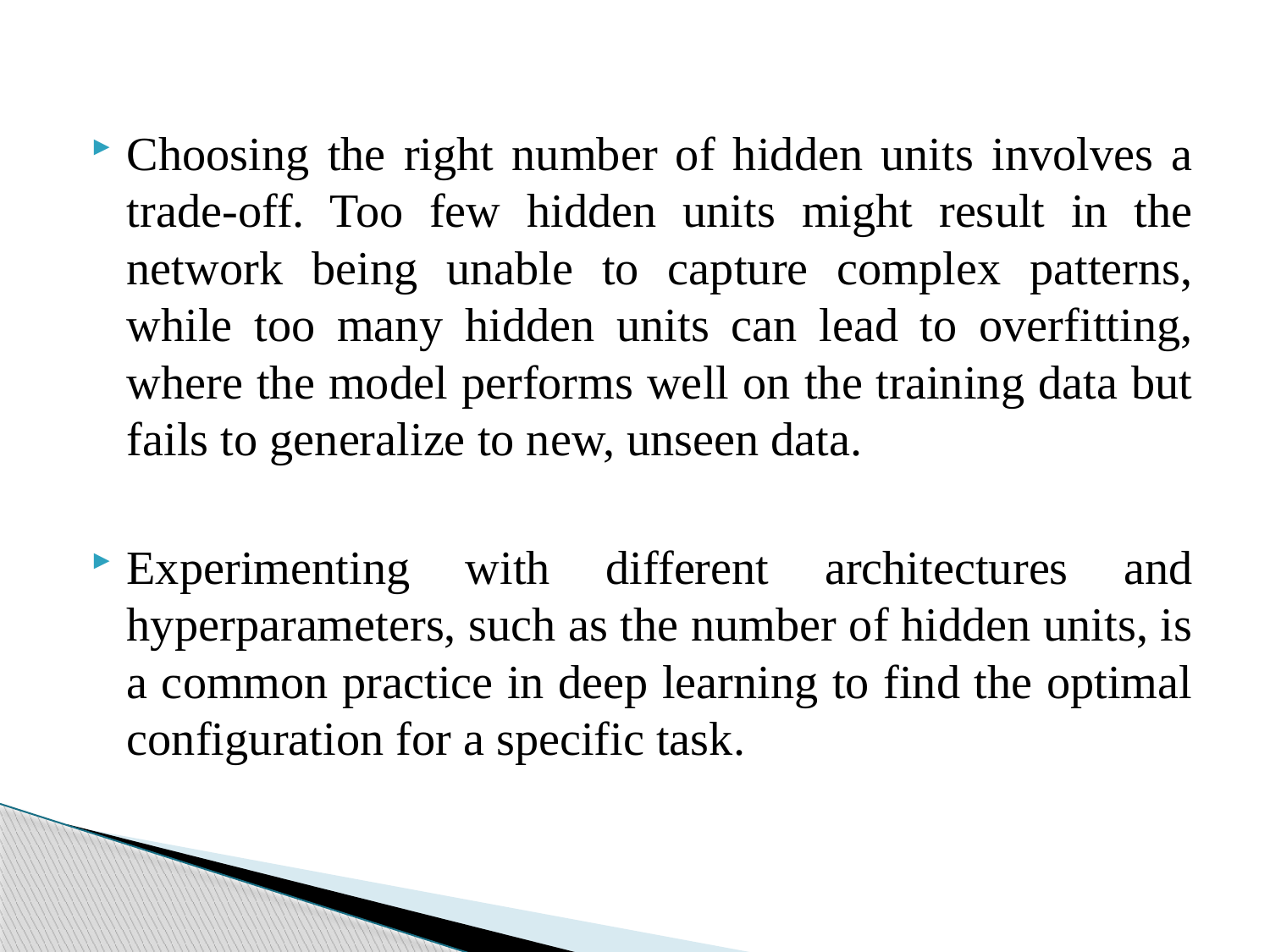

Choosing the right number of hidden units involves a trade-off. Too few hidden units might result in the network being unable to capture complex patterns, while too many hidden units can lead to overfitting, where the model performs well on the training data but fails to generalize to new, unseen data.

Experimenting with different architectures and hyperparameters, such as the number of hidden units, is a common practice in deep learning to find the optimal configuration for a specific task.